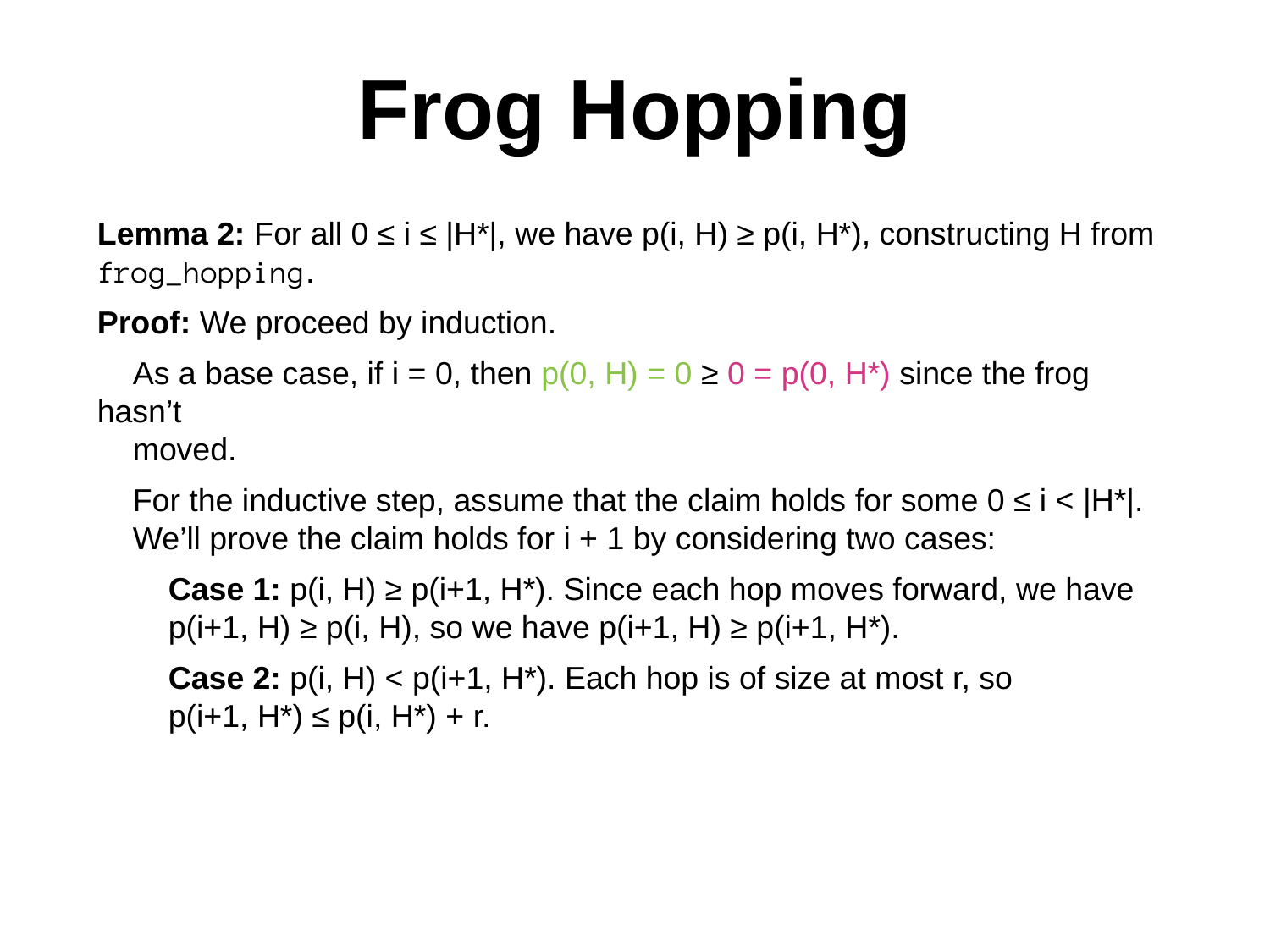

Frog Hopping
Lemma 2: For all 0 ≤ i ≤ |H*|, we have p(i, H) ≥ p(i, H*), constructing H from frog_hopping.

Proof: We proceed by induction.

    As a base case, if i = 0, then p(0, H) = 0 ≥ 0 = p(0, H*) since the frog hasn’t
    moved.

    For the inductive step, assume that the claim holds for some 0 ≤ i < |H*|.
    We’ll prove the claim holds for i + 1 by considering two cases:

        Case 1: p(i, H) ≥ p(i+1, H*). Since each hop moves forward, we have
        p(i+1, H) ≥ p(i, H), so we have p(i+1, H) ≥ p(i+1, H*).

        Case 2: p(i, H) < p(i+1, H*). Each hop is of size at most r, so
        p(i+1, H*) ≤ p(i, H*) + r.